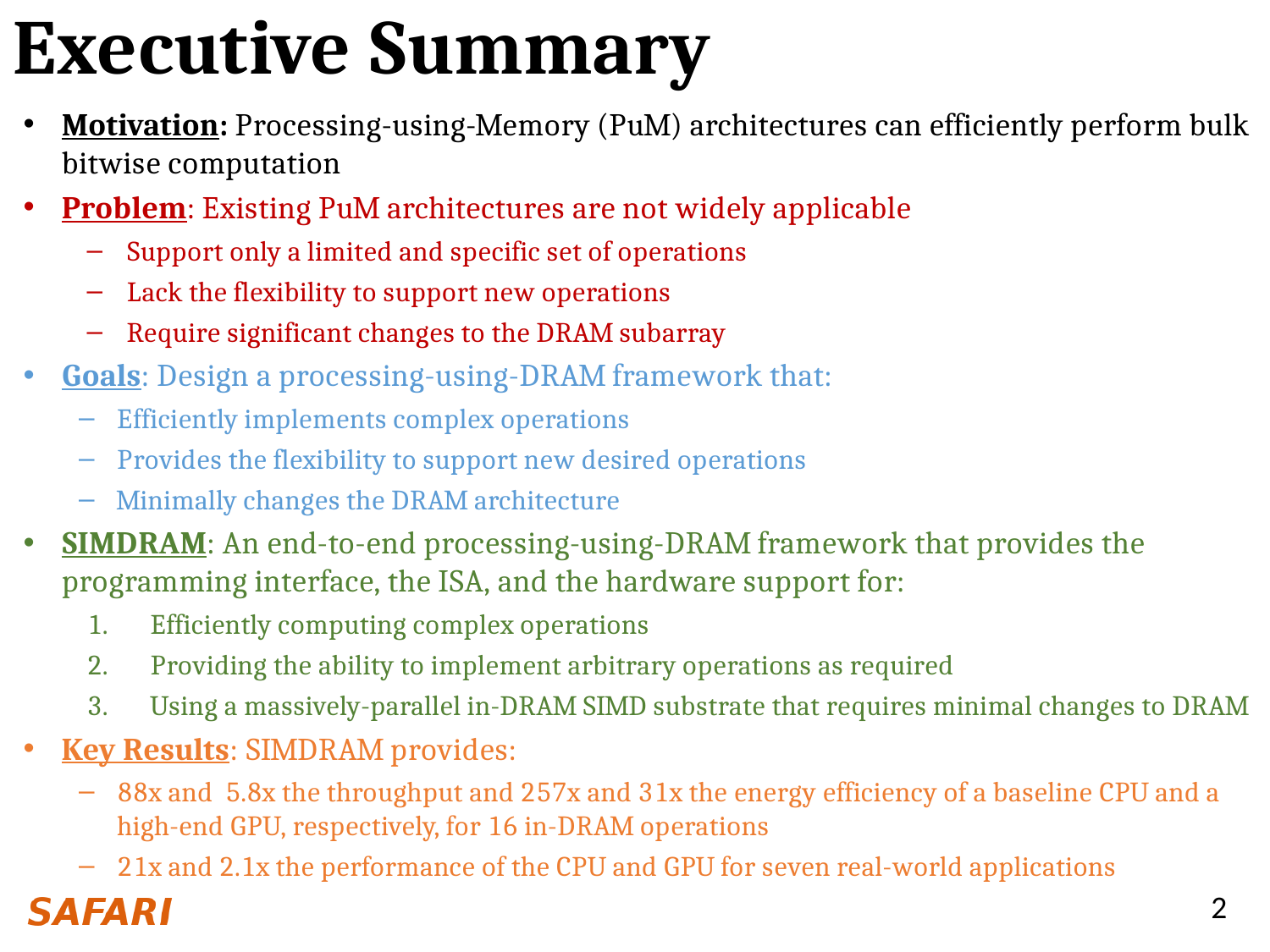

Executive Summary
Motivation: Processing-using-Memory (PuM) architectures can efficiently perform bulk bitwise computation
Problem: Existing PuM architectures are not widely applicable
Support only a limited and specific set of operations
Lack the flexibility to support new operations
Require significant changes to the DRAM subarray
Goals: Design a processing-using-DRAM framework that:
Efficiently implements complex operations
Provides the flexibility to support new desired operations
Minimally changes the DRAM architecture
SIMDRAM: An end-to-end processing-using-DRAM framework that provides the programming interface, the ISA, and the hardware support for:
Efficiently computing complex operations
Providing the ability to implement arbitrary operations as required
Using a massively-parallel in-DRAM SIMD substrate that requires minimal changes to DRAM
Key Results: SIMDRAM provides:
88x and  5.8x the throughput and 257x and 31x the energy efficiency of a baseline CPU and a high-end GPU, respectively, for 16 in-DRAM operations
21x and 2.1x the performance of the CPU and GPU for seven real-world applications

2